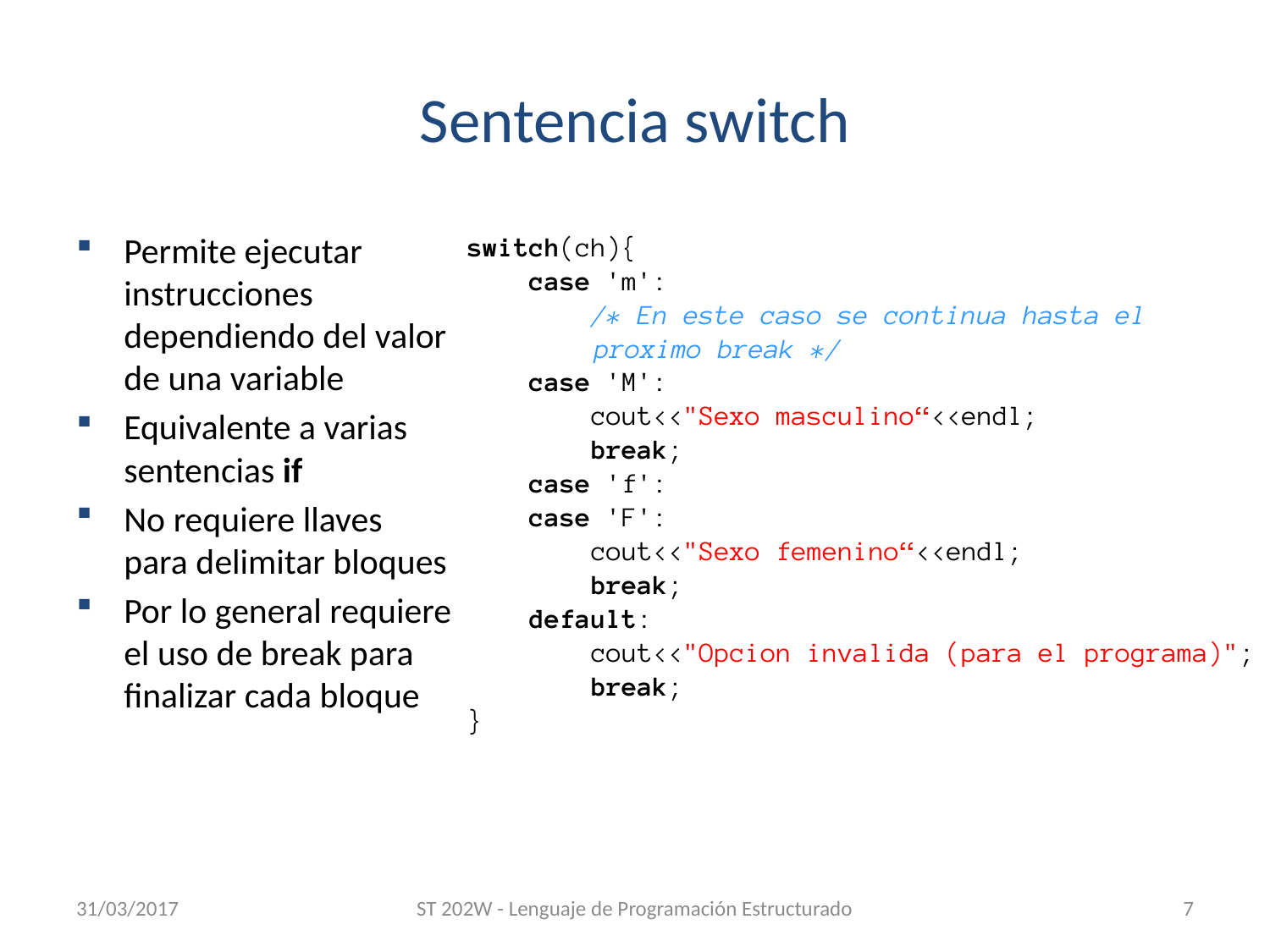

# Sentencia switch
Permite ejecutar instrucciones dependiendo del valor de una variable
Equivalente a varias sentencias if
No requiere llaves para delimitar bloques
Por lo general requiere el uso de break para finalizar cada bloque
switch(ch){
    case 'm':
        /* En este caso se continua hasta el                 	proximo break */
    case 'M':
        cout<<"Sexo masculino“<<endl;
        break;
    case 'f':
    case 'F':
        cout<<"Sexo femenino“<<endl;
        break;
    default:
        cout<<"Opcion invalida (para el programa)";
        break;
}
31/03/2017
ST 202W - Lenguaje de Programación Estructurado
7